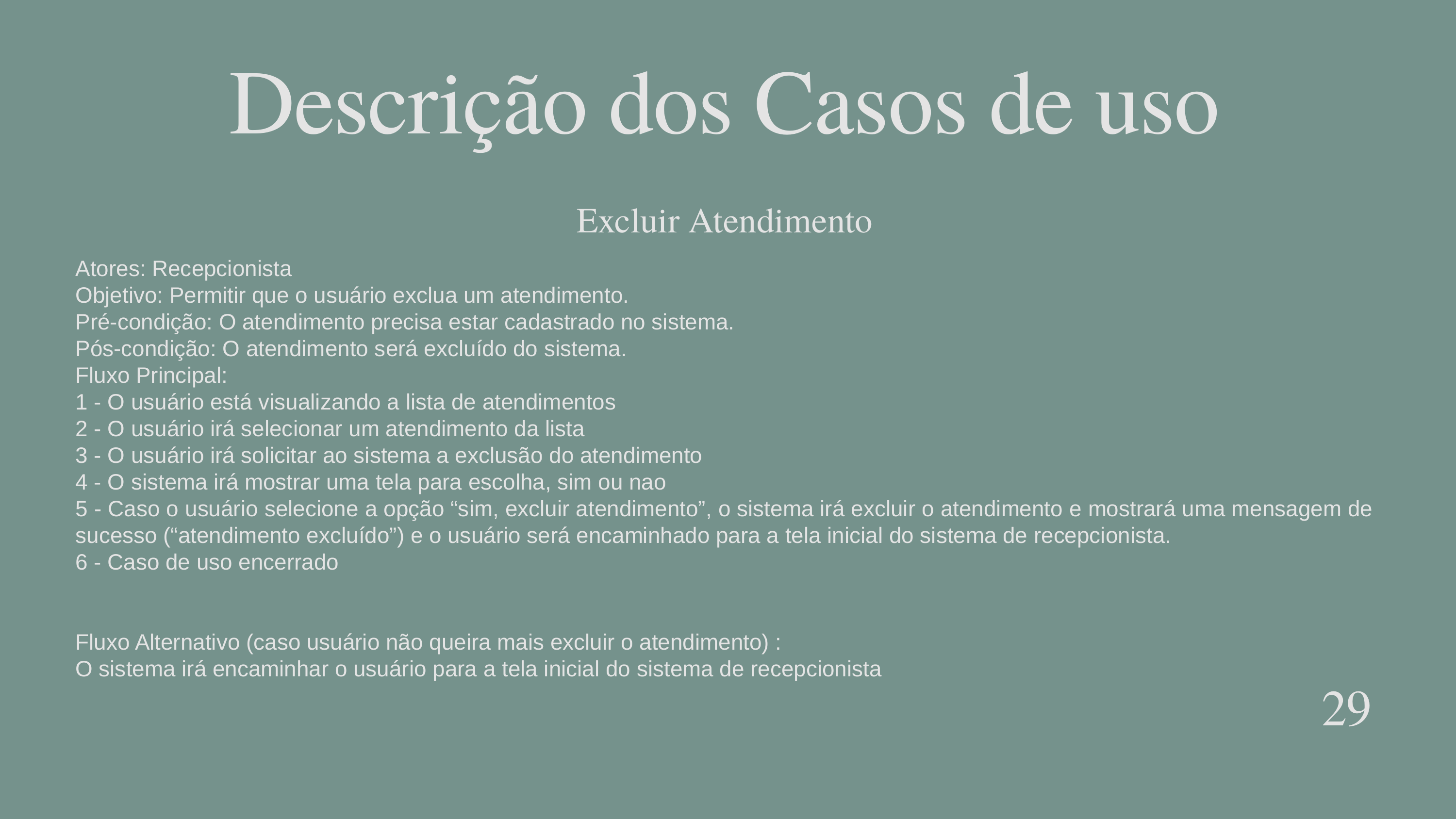

Descrição dos Casos de uso
Excluir Atendimento

Atores: Recepcionista
Objetivo: Permitir que o usuário exclua um atendimento.
Pré-condição: O atendimento precisa estar cadastrado no sistema.
Pós-condição: O atendimento será excluído do sistema.
Fluxo Principal:
1 - O usuário está visualizando a lista de atendimentos
2 - O usuário irá selecionar um atendimento da lista
3 - O usuário irá solicitar ao sistema a exclusão do atendimento
4 - O sistema irá mostrar uma tela para escolha, sim ou nao
5 - Caso o usuário selecione a opção “sim, excluir atendimento”, o sistema irá excluir o atendimento e mostrará uma mensagem de sucesso (“atendimento excluído”) e o usuário será encaminhado para a tela inicial do sistema de recepcionista.
6 - Caso de uso encerrado

Fluxo Alternativo (caso usuário não queira mais excluir o atendimento) :
O sistema irá encaminhar o usuário para a tela inicial do sistema de recepcionista

29